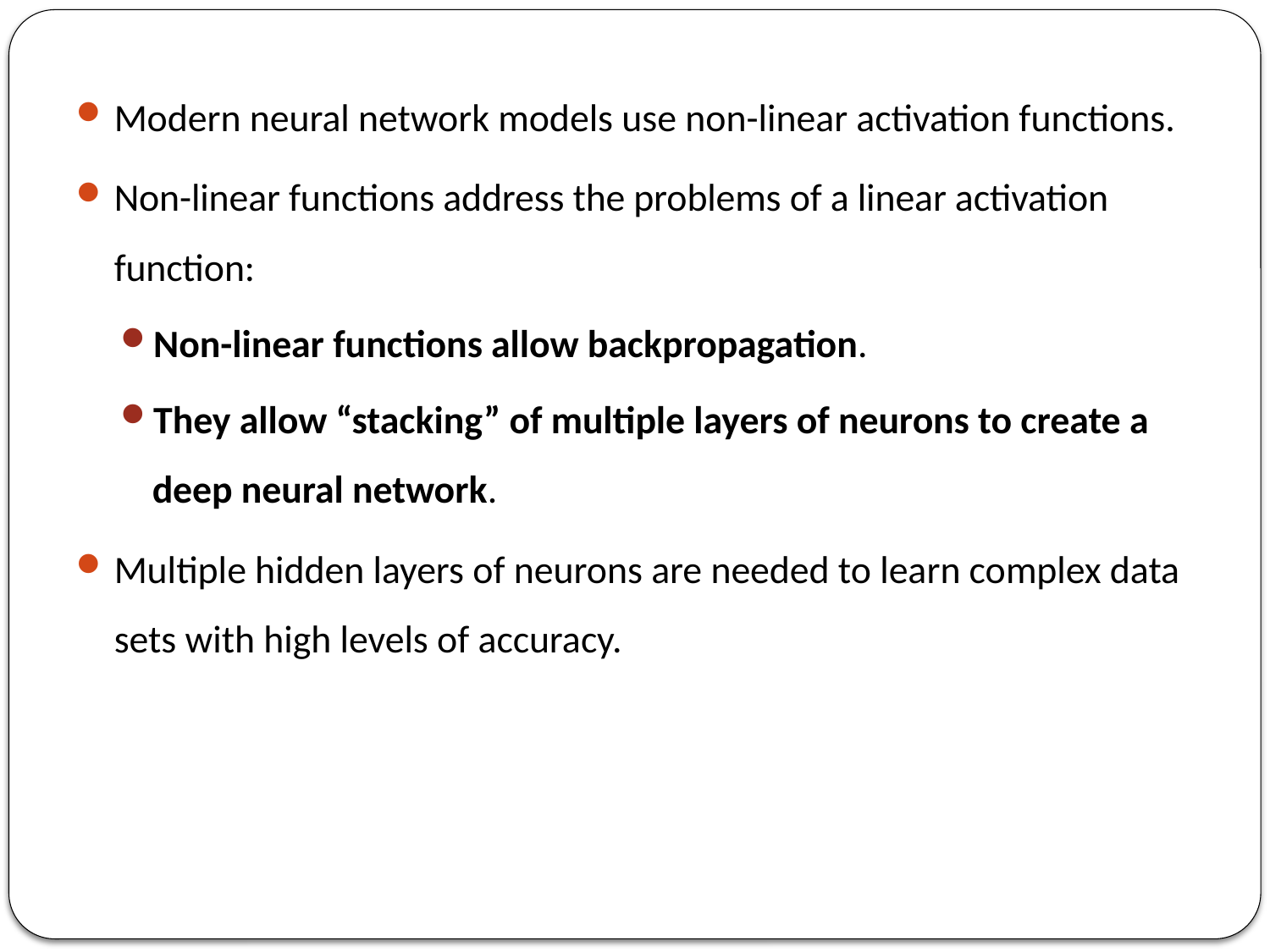

Modern neural network models use non-linear activation functions.
Non-linear functions address the problems of a linear activation function:
Non-linear functions allow backpropagation.
They allow “stacking” of multiple layers of neurons to create a deep neural network.
Multiple hidden layers of neurons are needed to learn complex data sets with high levels of accuracy.